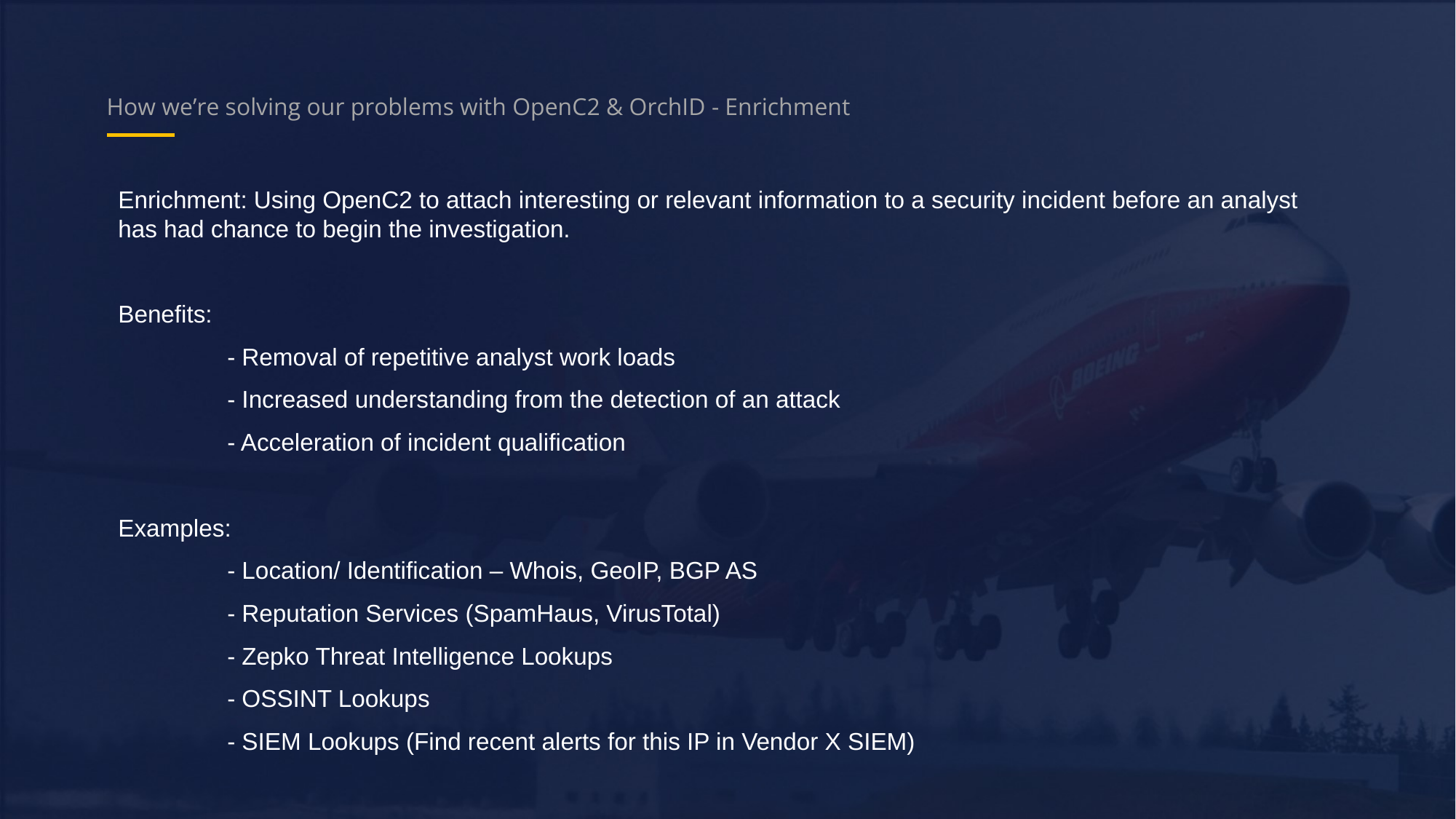

How we’re solving our problems with OpenC2 & OrchID - Enrichment
Enrichment: Using OpenC2 to attach interesting or relevant information to a security incident before an analyst has had chance to begin the investigation.

Benefits:
	- Removal of repetitive analyst work loads
	- Increased understanding from the detection of an attack
	- Acceleration of incident qualification

Examples:
	- Location/ Identification – Whois, GeoIP, BGP AS
	- Reputation Services (SpamHaus, VirusTotal)
	- Zepko Threat Intelligence Lookups
	- OSSINT Lookups
	- SIEM Lookups (Find recent alerts for this IP in Vendor X SIEM)